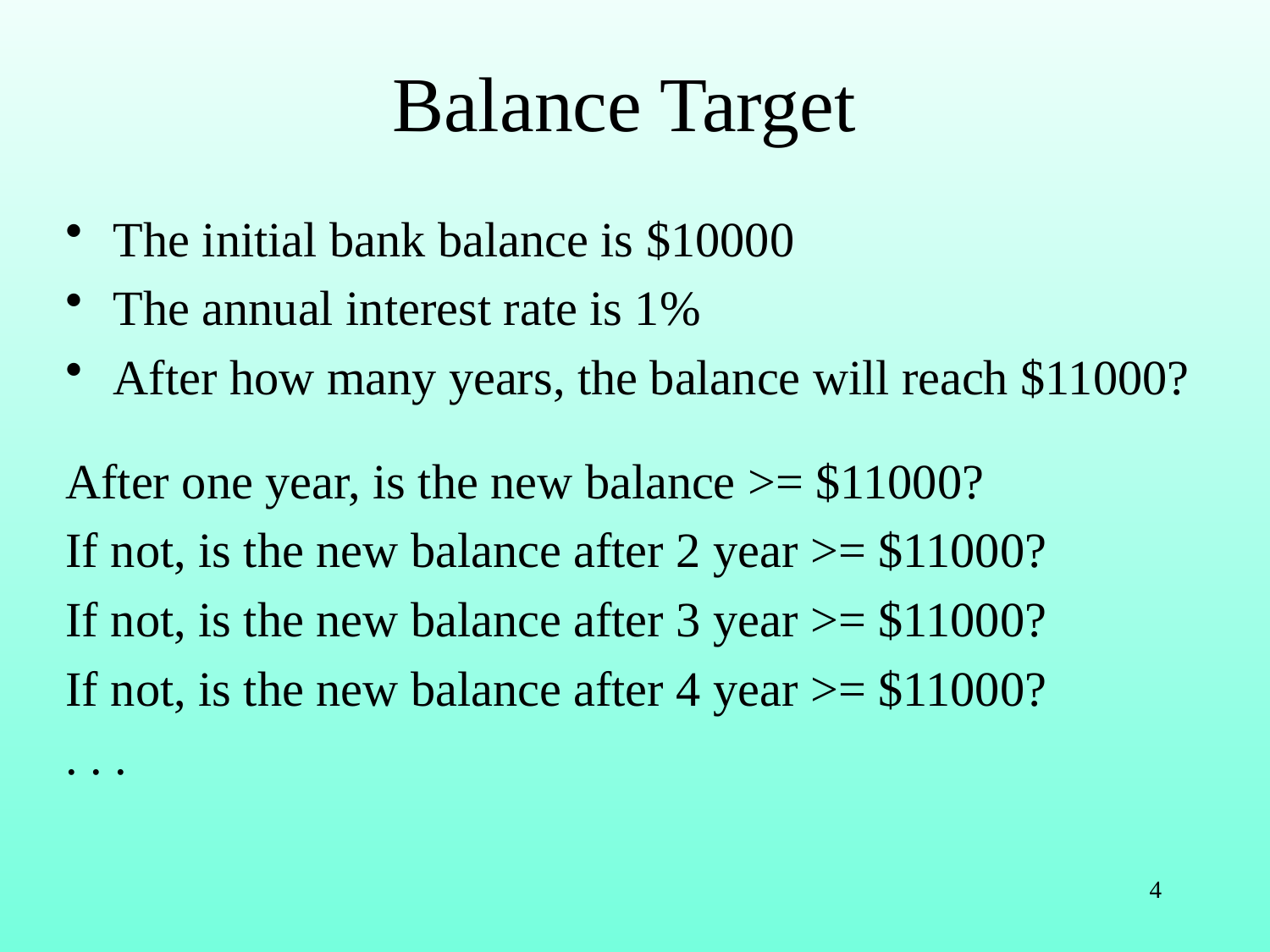

# Balance Target
The initial bank balance is $10000
The annual interest rate is 1%
After how many years, the balance will reach $11000?

After one year, is the new balance >= $11000?
If not, is the new balance after 2 year >= $11000?
If not, is the new balance after 3 year >= $11000?
If not, is the new balance after 4 year >= $11000?
. . .
4